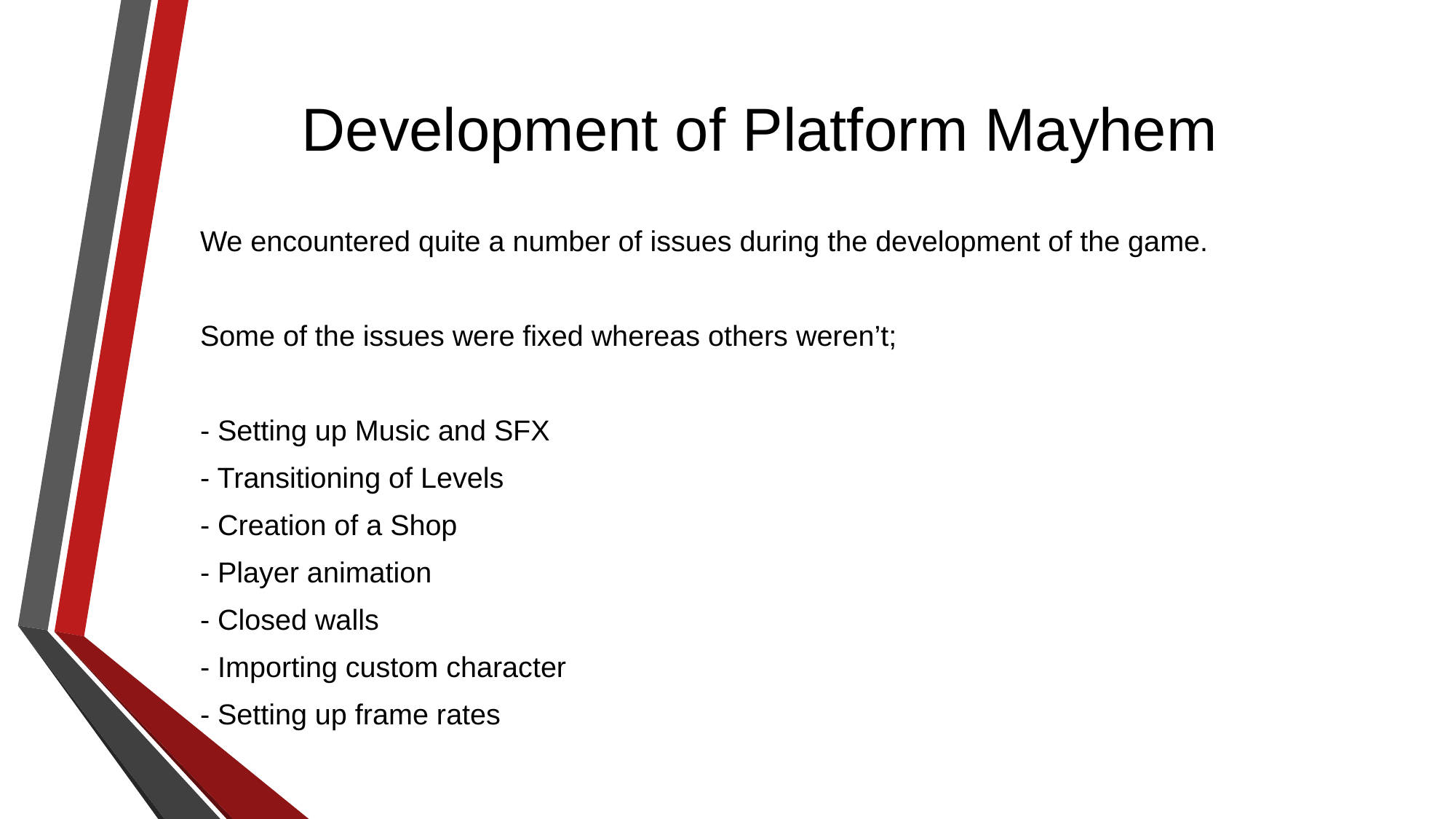

# Development of Platform Mayhem
We encountered quite a number of issues during the development of the game.

Some of the issues were fixed whereas others weren’t;

- Setting up Music and SFX
- Transitioning of Levels
- Creation of a Shop
- Player animation
- Closed walls
- Importing custom character
- Setting up frame rates